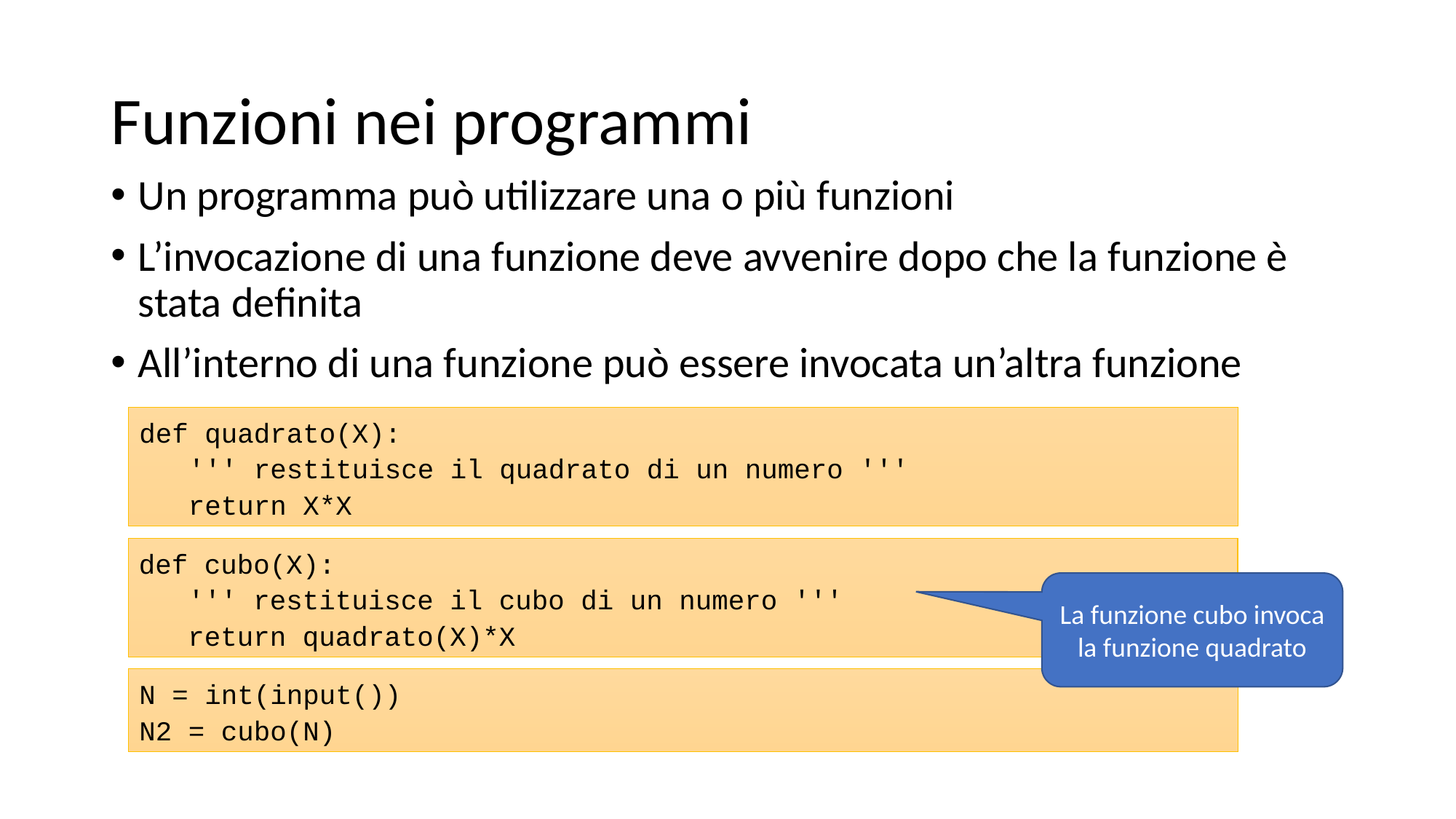

# Funzioni nei programmi
Un programma può utilizzare una o più funzioni
L’invocazione di una funzione deve avvenire dopo che la funzione è stata definita
All’interno di una funzione può essere invocata un’altra funzione

def quadrato(X):
   ''' restituisce il quadrato di un numero '''
   return X*X
def cubo(X):
   ''' restituisce il cubo di un numero '''
   return quadrato(X)*X
La funzione cubo invoca la funzione quadrato
N = int(input())
N2 = cubo(N)